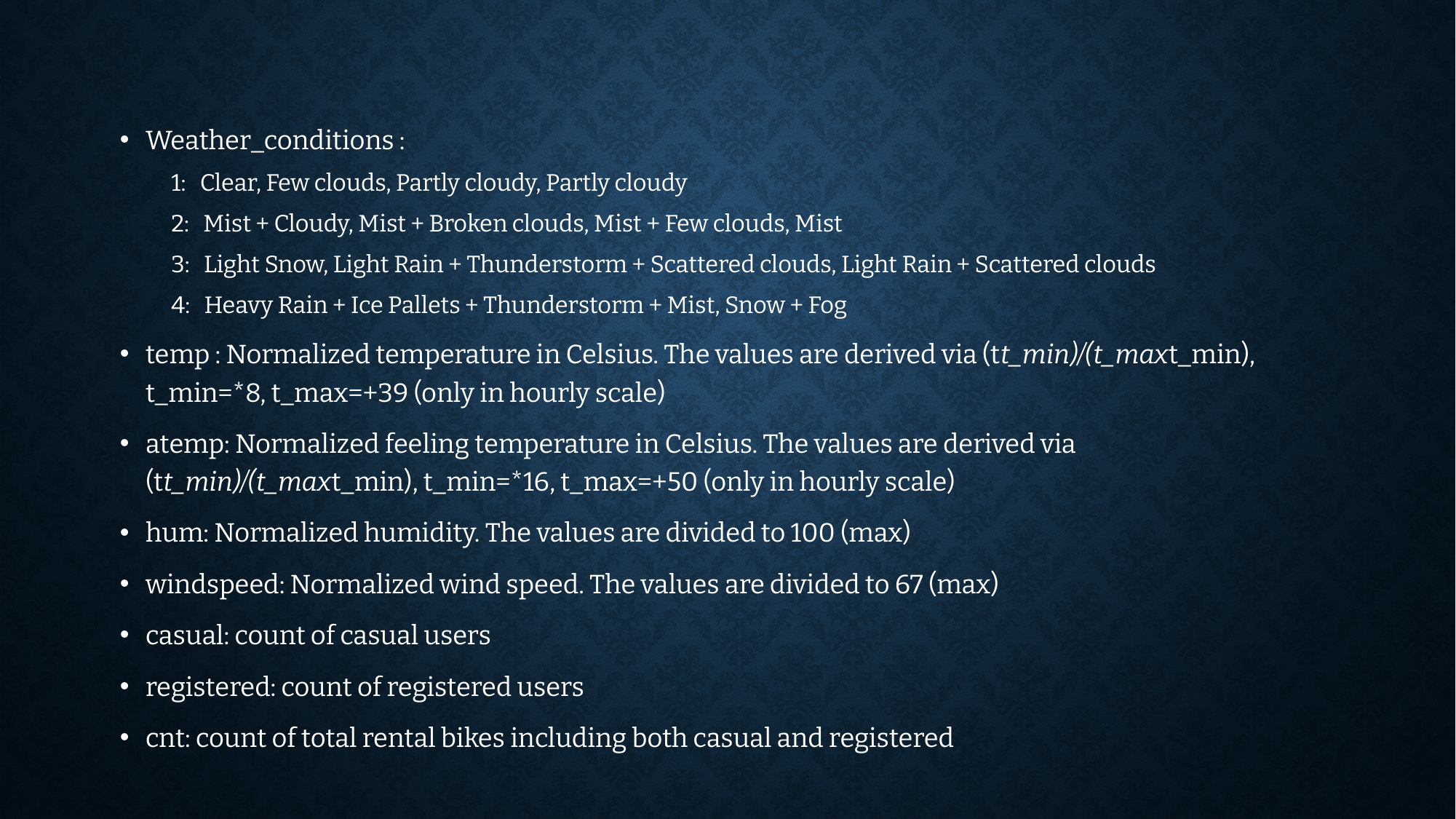

Weather_conditions :
1:   Clear, Few clouds, Partly cloudy, Partly cloudy
2:   Mist + Cloudy, Mist + Broken clouds, Mist + Few clouds, Mist
3:   Light Snow, Light Rain + Thunderstorm + Scattered clouds, Light Rain + Scattered clouds
4:   Heavy Rain + Ice Pallets + Thunderstorm + Mist, Snow + Fog
temp : Normalized temperature in Celsius. The values are derived via (tt_min)/(t_maxt_min), t_min=*8, t_max=+39 (only in hourly scale)
atemp: Normalized feeling temperature in Celsius. The values are derived via (tt_min)/(t_maxt_min), t_min=*16, t_max=+50 (only in hourly scale)
hum: Normalized humidity. The values are divided to 100 (max)
windspeed: Normalized wind speed. The values are divided to 67 (max)
casual: count of casual users
registered: count of registered users
cnt: count of total rental bikes including both casual and registered